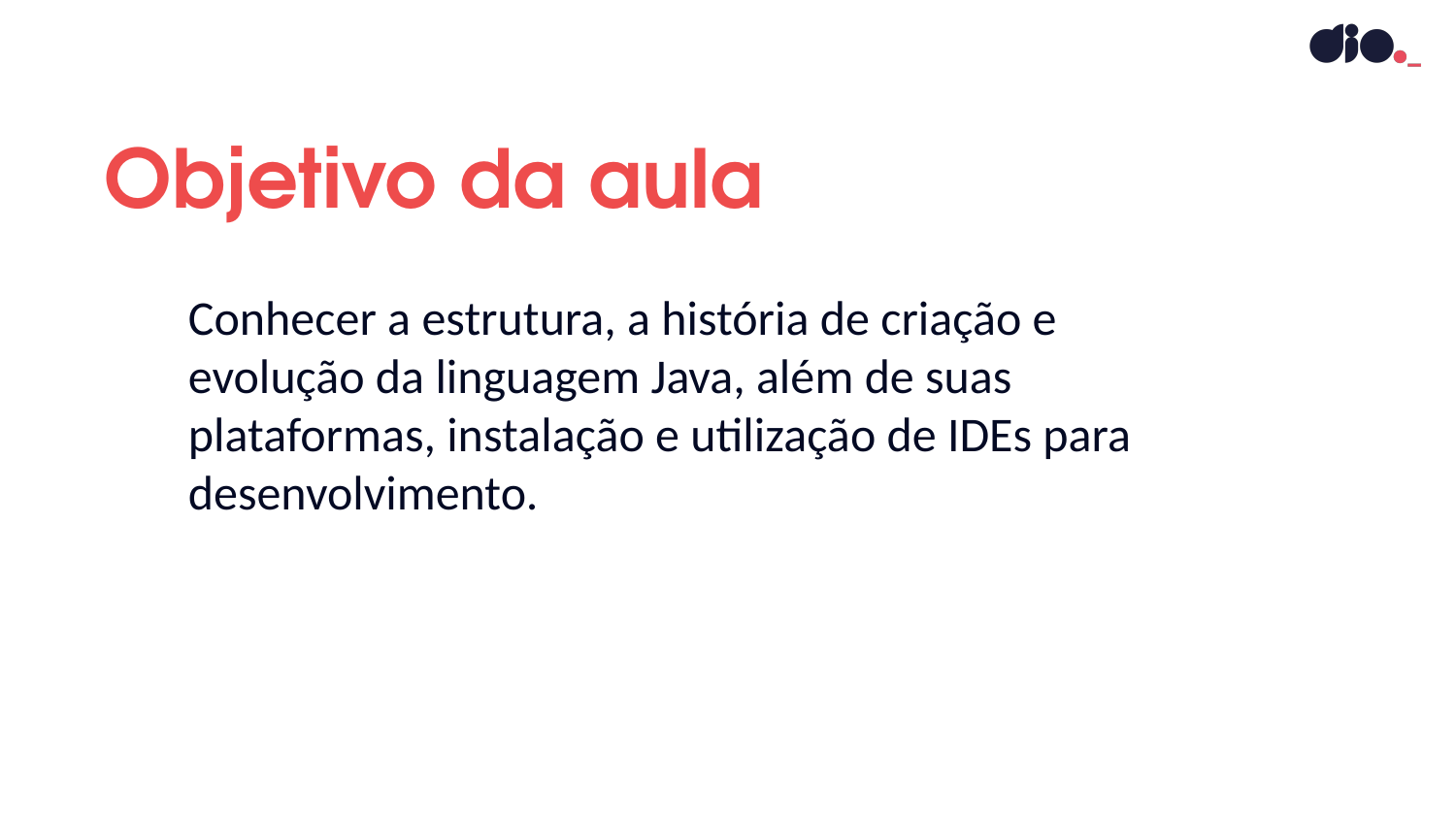

Objetivo da aula
Conhecer a estrutura, a história de criação e evolução da linguagem Java, além de suas plataformas, instalação e utilização de IDEs para desenvolvimento.